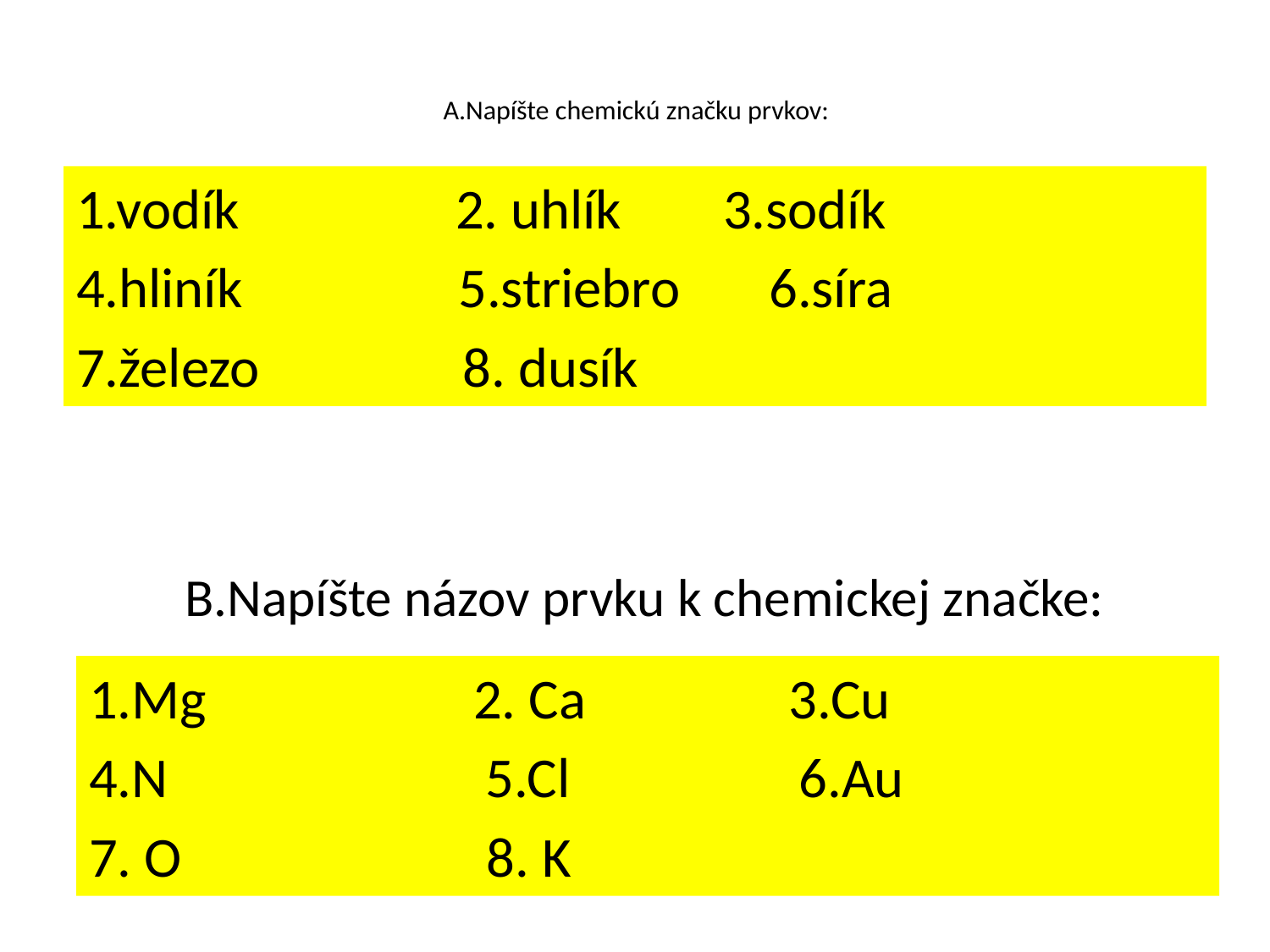

# A.Napíšte chemickú značku prvkov:
1.vodík                 2. uhlík        3.sodík
4.hliník                 5.striebro       6.síra
7.železo                8. dusík

B.Napíšte názov prvku k chemickej značke:
1.Mg                     2. Ca                3.Cu
4.N                         5.Cl                  6.Au
7. O                        8. K